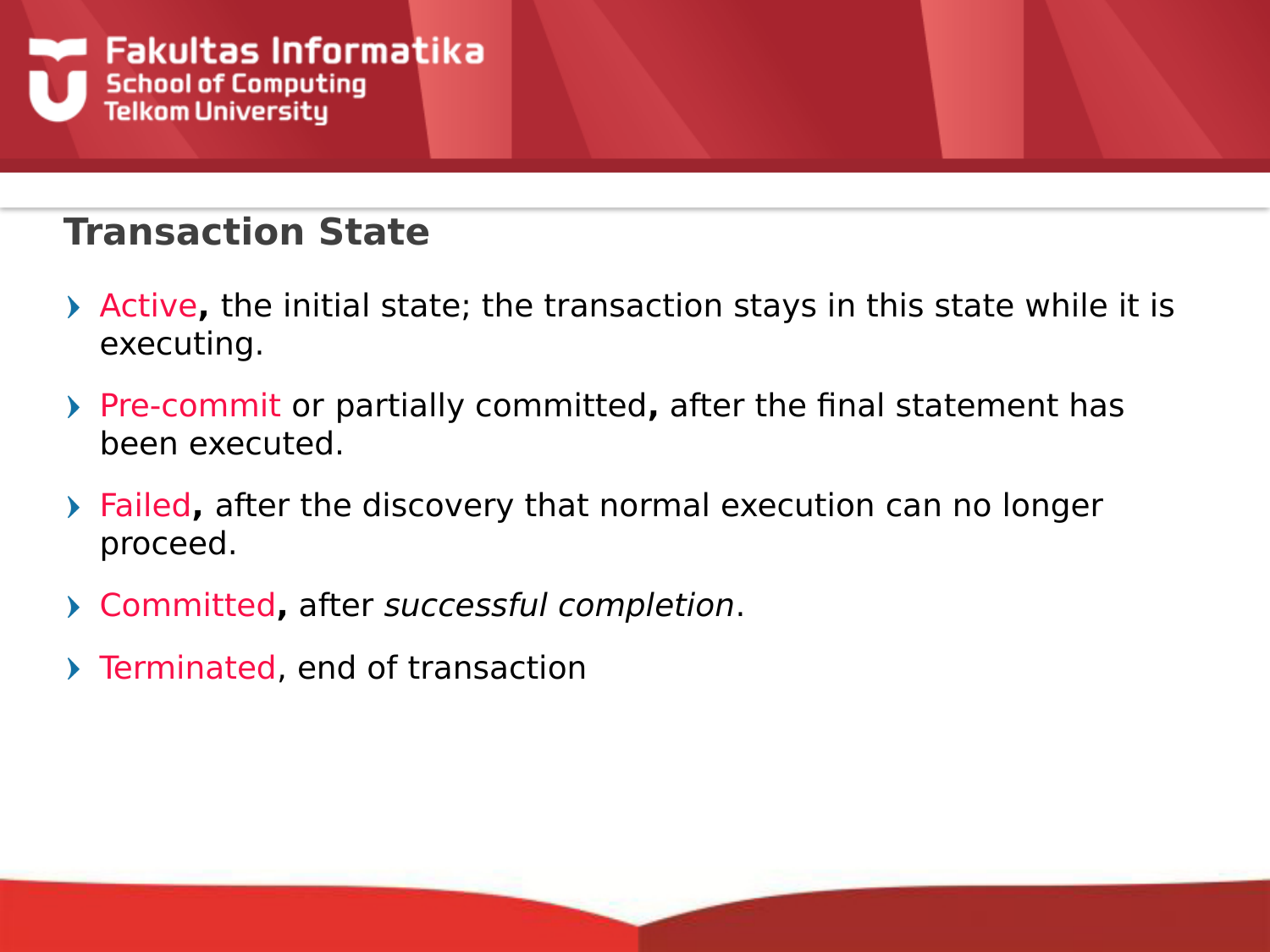

# Transaction State
Active, the initial state; the transaction stays in this state while it is executing.
Pre-commit or partially committed, after the final statement has been executed.
Failed, after the discovery that normal execution can no longer proceed.
Committed, after successful completion.
Terminated, end of transaction